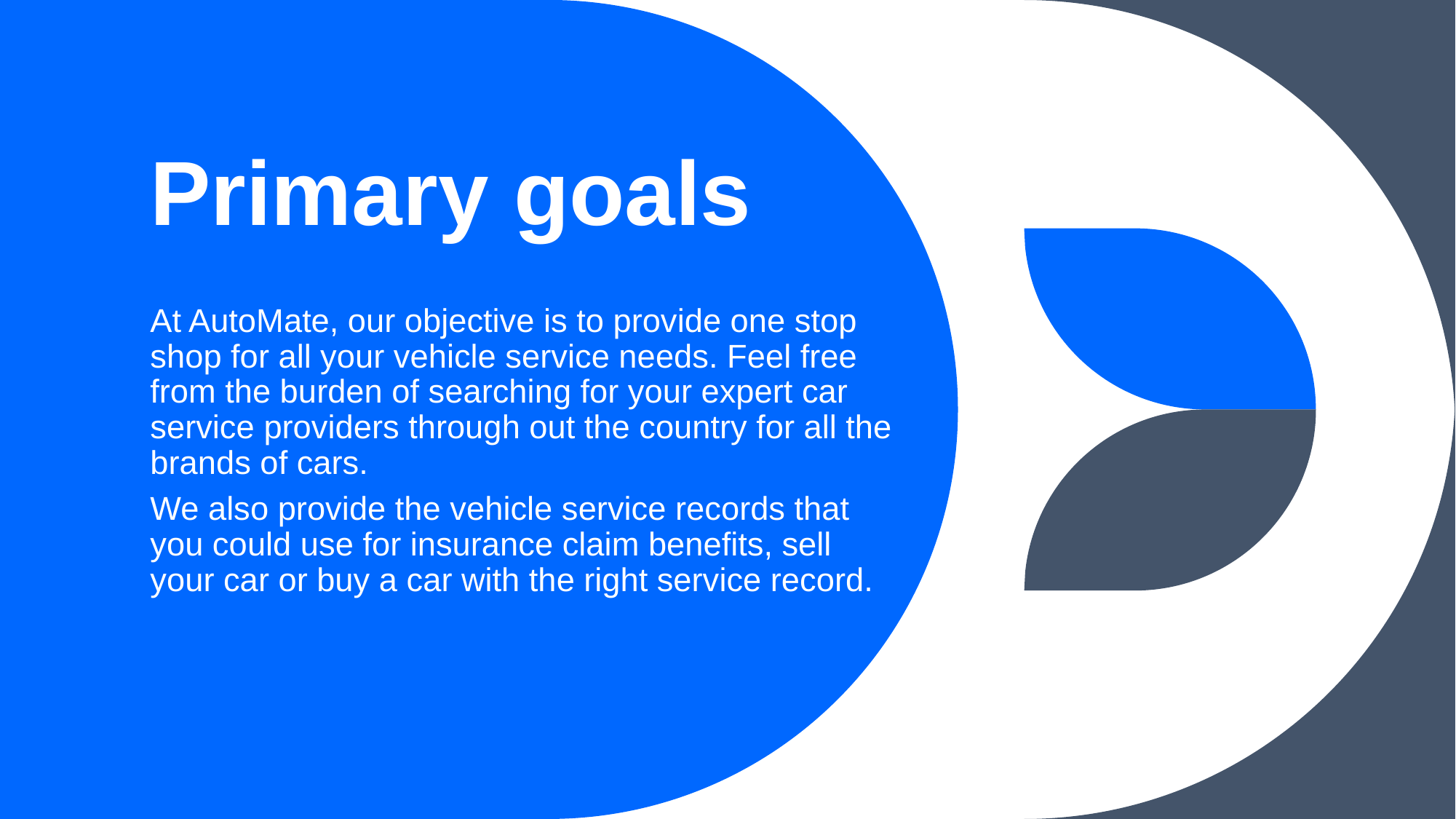

# Primary goals
At AutoMate, our objective is to provide one stop shop for all your vehicle service needs. Feel free from the burden of searching for your expert car service providers through out the country for all the brands of cars.
We also provide the vehicle service records that you could use for insurance claim benefits, sell your car or buy a car with the right service record.